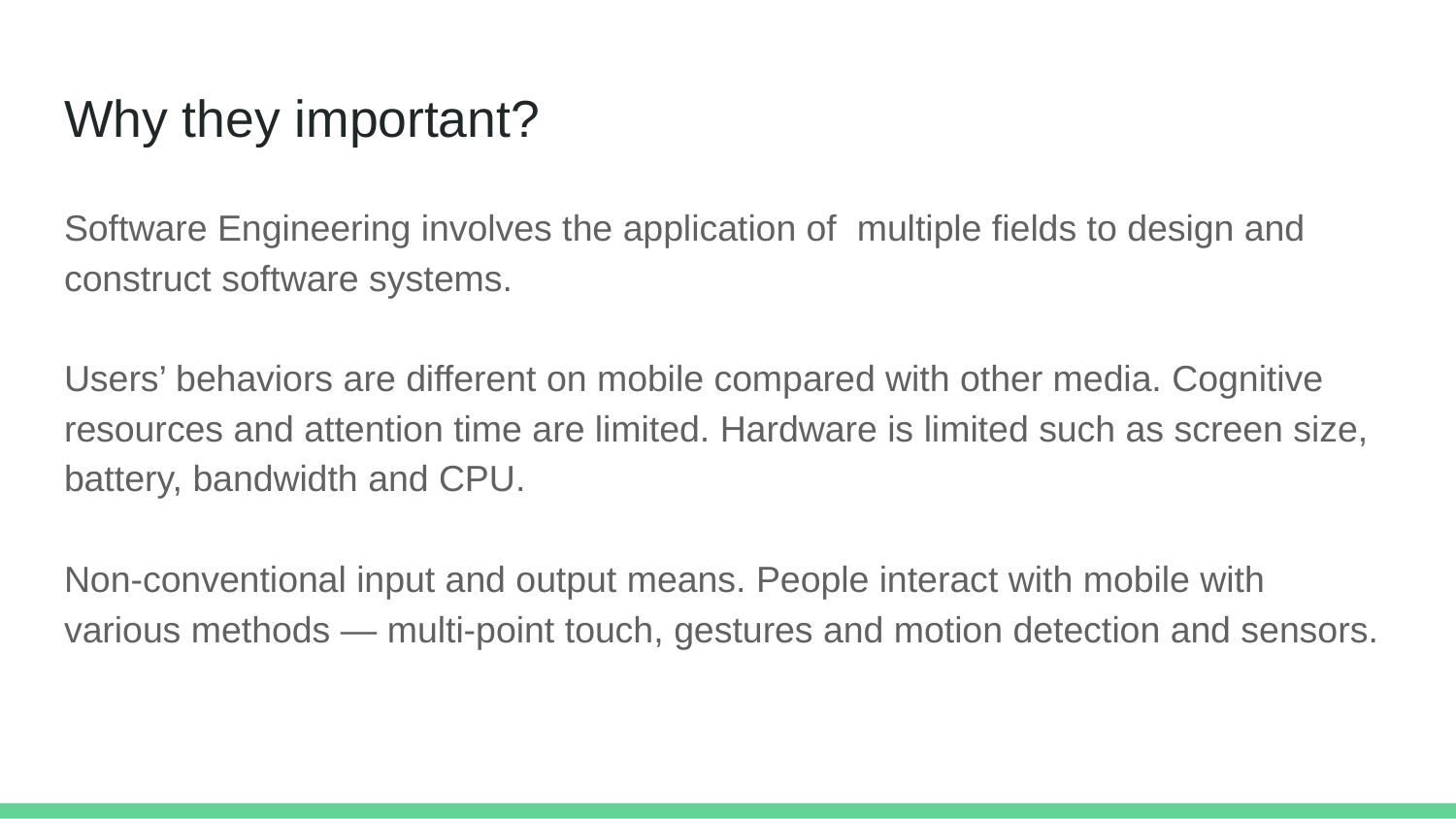

# Why they important?
Software Engineering involves the application of  multiple fields to design and construct software systems.

Users’ behaviors are different on mobile compared with other media. Cognitive resources and attention time are limited. Hardware is limited such as screen size, battery, bandwidth and CPU.

Non-conventional input and output means. People interact with mobile with various methods — multi-point touch, gestures and motion detection and sensors.